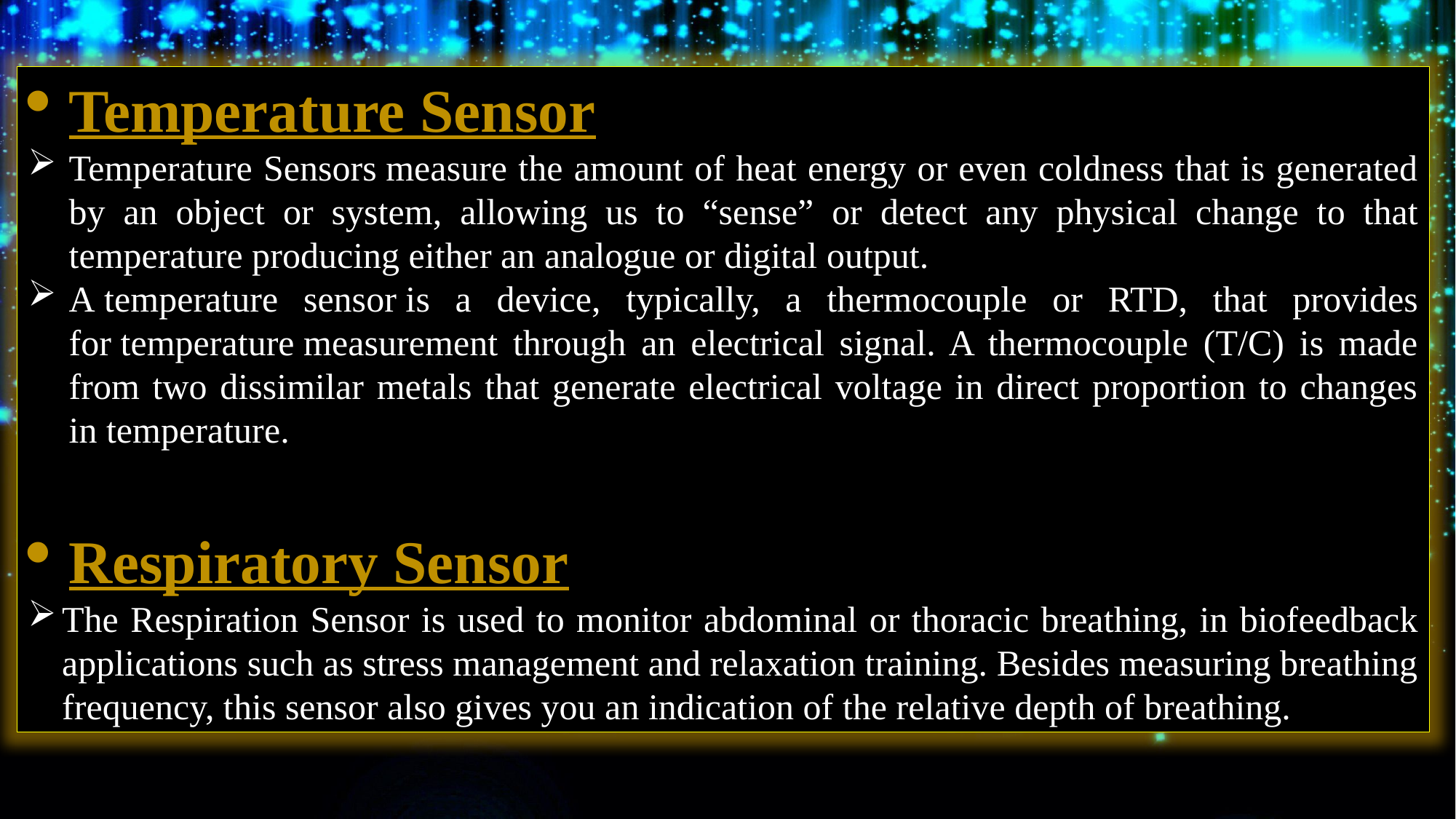

Temperature Sensor
Temperature Sensors measure the amount of heat energy or even coldness that is generated by an object or system, allowing us to “sense” or detect any physical change to that temperature producing either an analogue or digital output.
A temperature sensor is a device, typically, a thermocouple or RTD, that provides for temperature measurement through an electrical signal. A thermocouple (T/C) is made from two dissimilar metals that generate electrical voltage in direct proportion to changes in temperature.

Respiratory Sensor
The Respiration Sensor is used to monitor abdominal or thoracic breathing, in biofeedback applications such as stress management and relaxation training. Besides measuring breathing frequency, this sensor also gives you an indication of the relative depth of breathing.